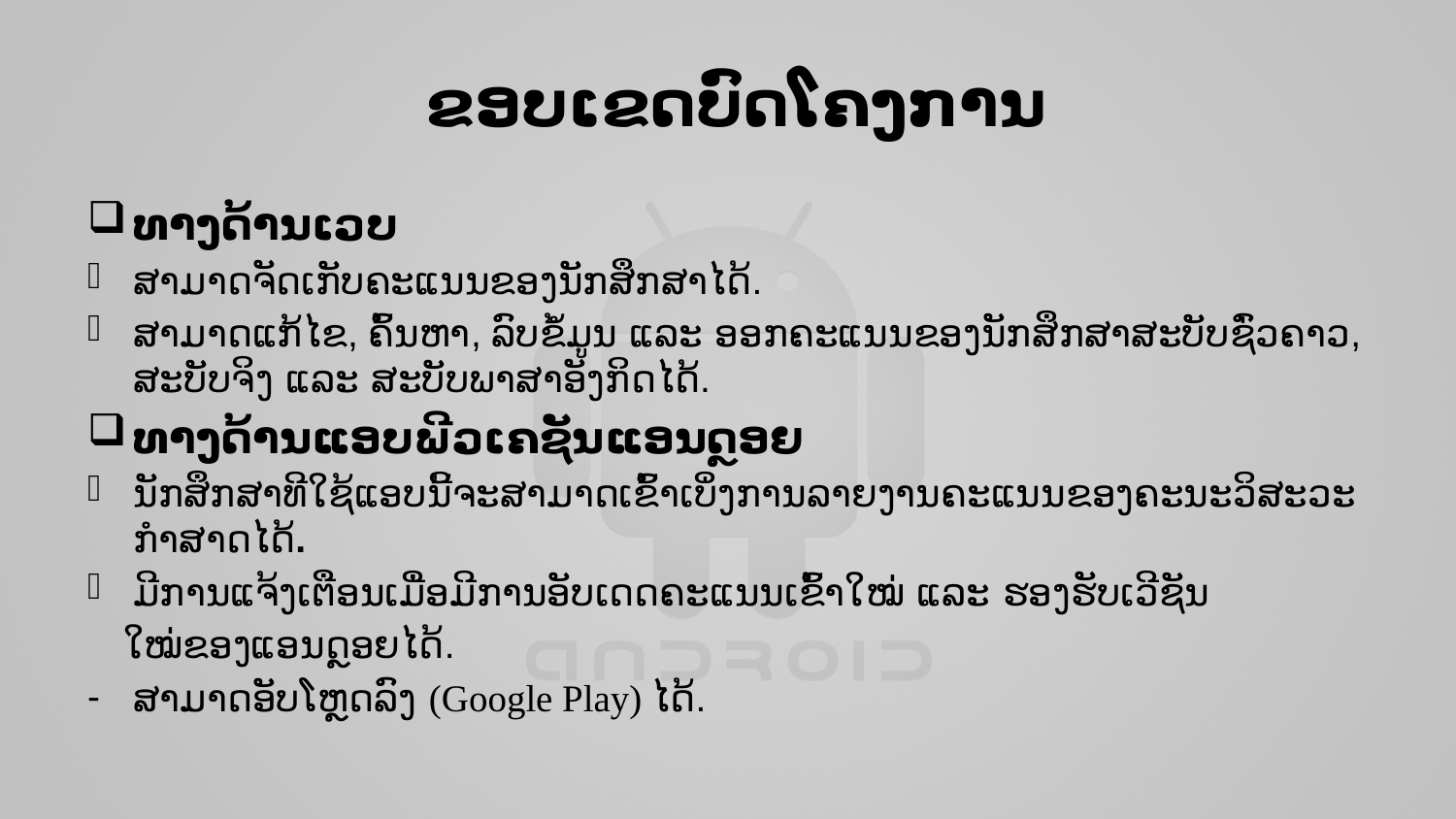

# ຂອບເຂດບົດໂຄງການ

ທາງດ້ານເວບ
ສາມາດຈັດເກັບຄະແນນຂອງນັກສຶກສາໄດ້.
ສາມາດແກ້ໄຂ, ຄົ້ນຫາ, ລົບຂໍ້ມູນ ແລະ ອອກຄະແນນຂອງນັກສຶກສາສະບັບຊົ່ວຄາວ, ສະບັບຈິງ ແລະ ສະບັບພາສາອັງກິດໄດ້.
ທາງດ້ານແອບພີວເຄຊັນແອນດຼອຍ
ນັກສຶກສາທີໃຊ້ແອບນີ້ຈະສາມາດເຂົ້າເບິ່ງການລາຍງານຄະແນນຂອງຄະນະວິສະວະກໍາສາດໄດ້.
ມີການແຈ້ງເຕືອນເມື່ອມີການອັບເດດຄະແນນເຂົ້າໃໝ່ ແລະ ຮອງຮັບເວີຊັນ
   ໃໝ່ຂອງແອນດຼອຍໄດ້.
ສາມາດອັບໂຫຼດລົງ (Google Play) ໄດ້.